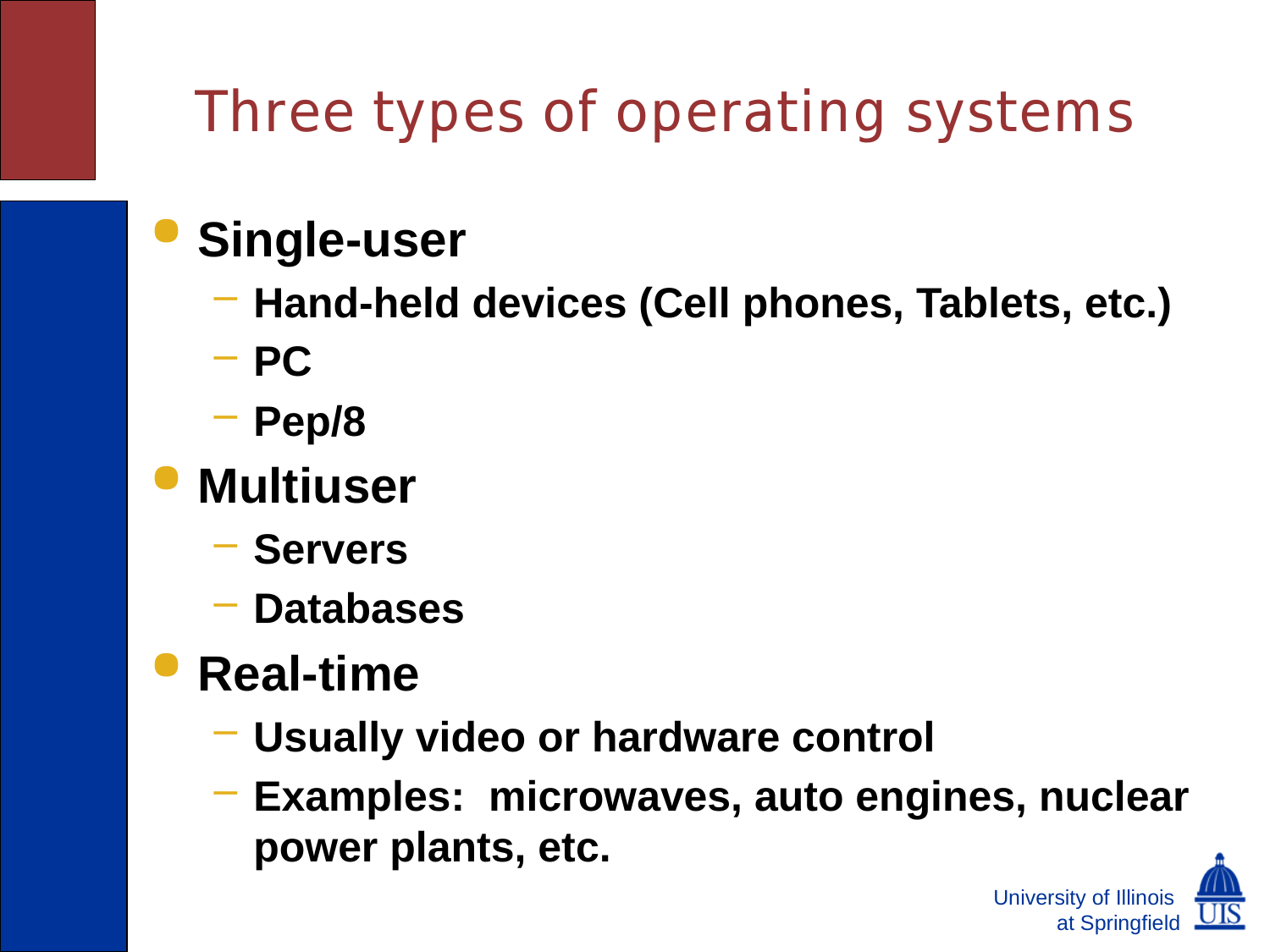

# Three types of operating systems
Single-user
Hand-held devices (Cell phones, Tablets, etc.)
PC
Pep/8
Multiuser
Servers
Databases
Real-time
Usually video or hardware control
Examples:  microwaves, auto engines, nuclear power plants, etc.